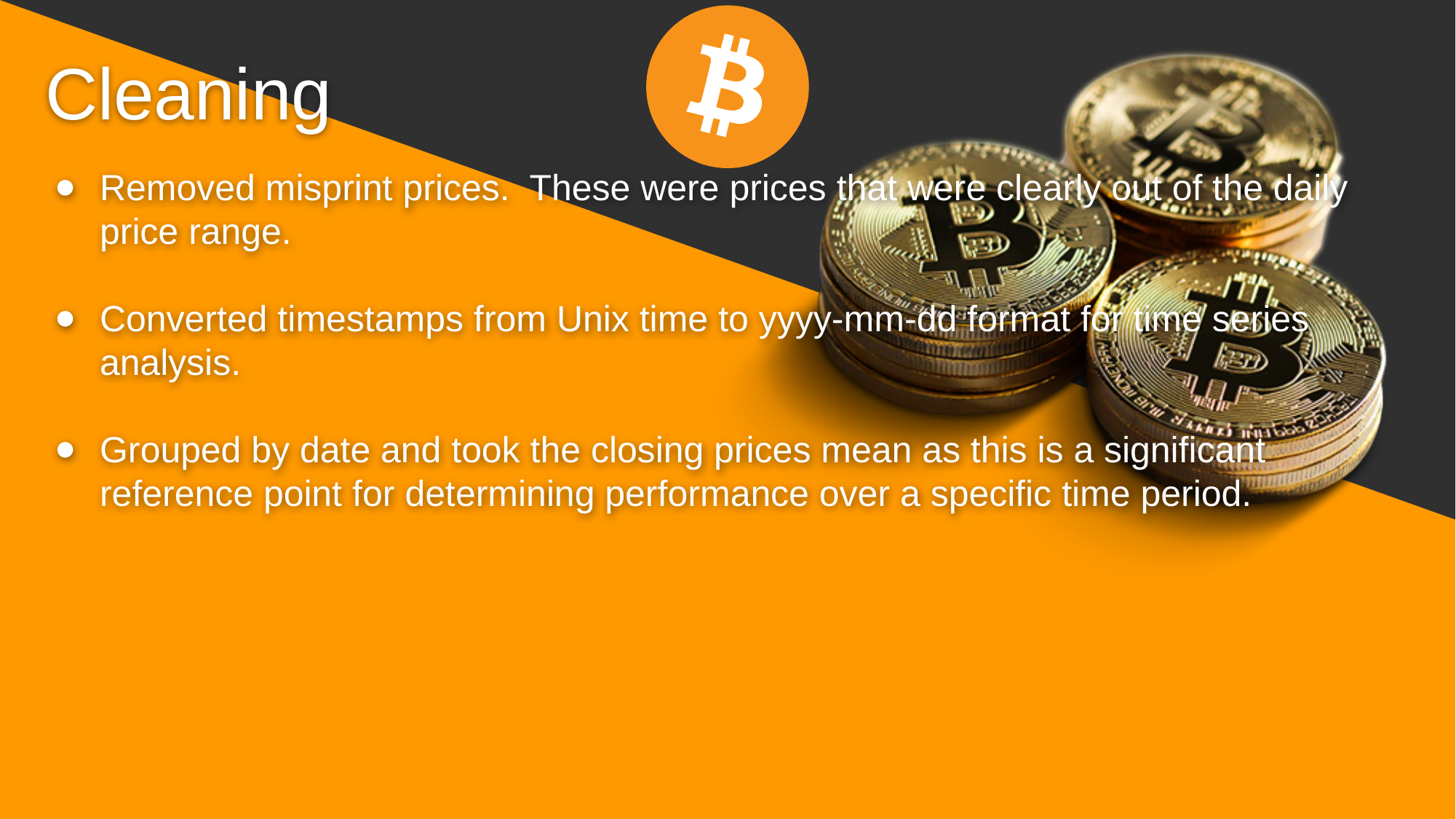

Cleaning
Removed misprint prices.  These were prices that were clearly out of the daily price range.

Converted timestamps from Unix time to yyyy-mm-dd format for time series analysis.

Grouped by date and took the closing prices mean as this is a significant reference point for determining performance over a specific time period.